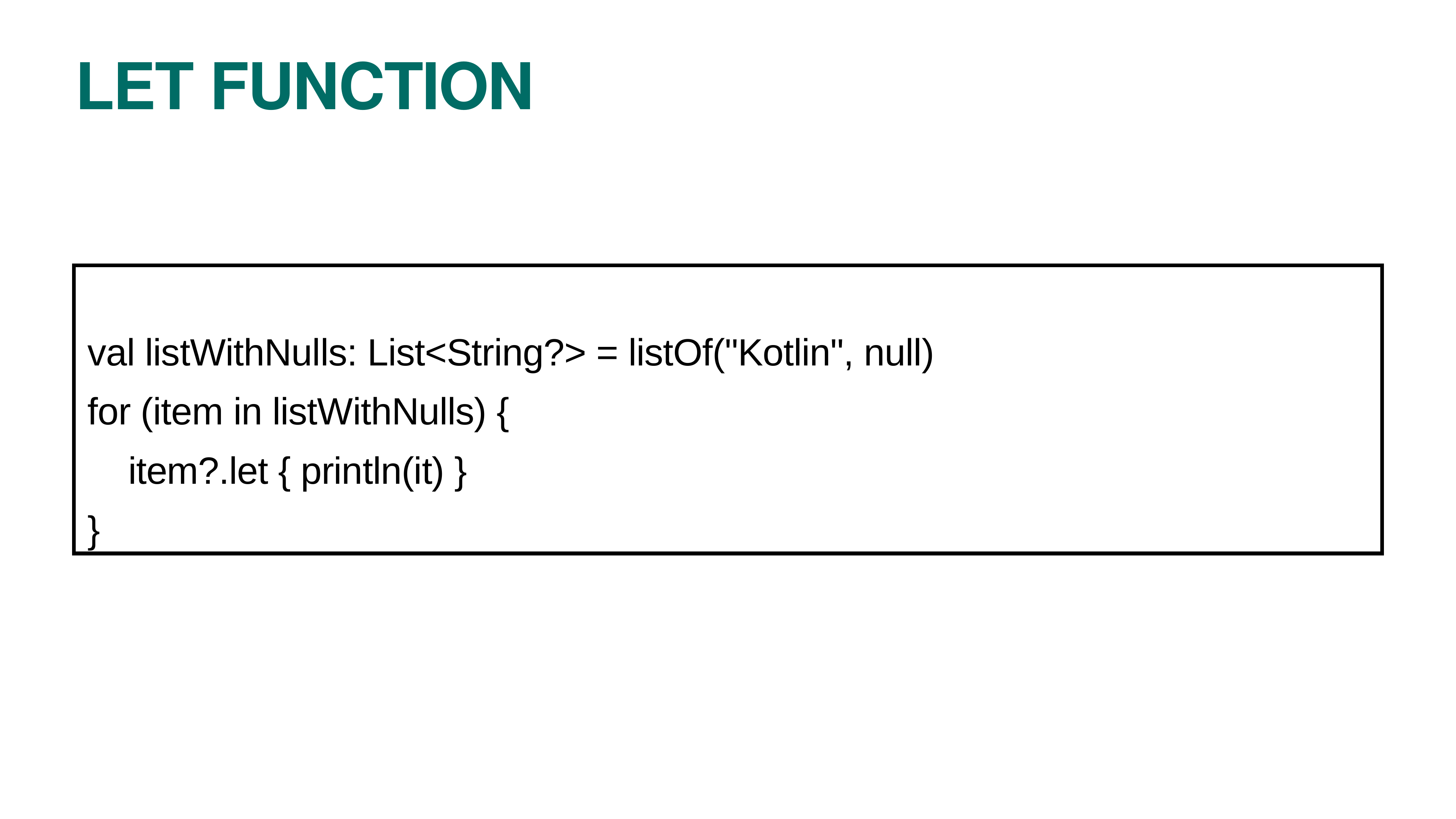

# LET FUNCTION

 val listWithNulls: List<String?> = listOf("Kotlin", null)
 for (item in listWithNulls) {
     item?.let { println(it) }
 }